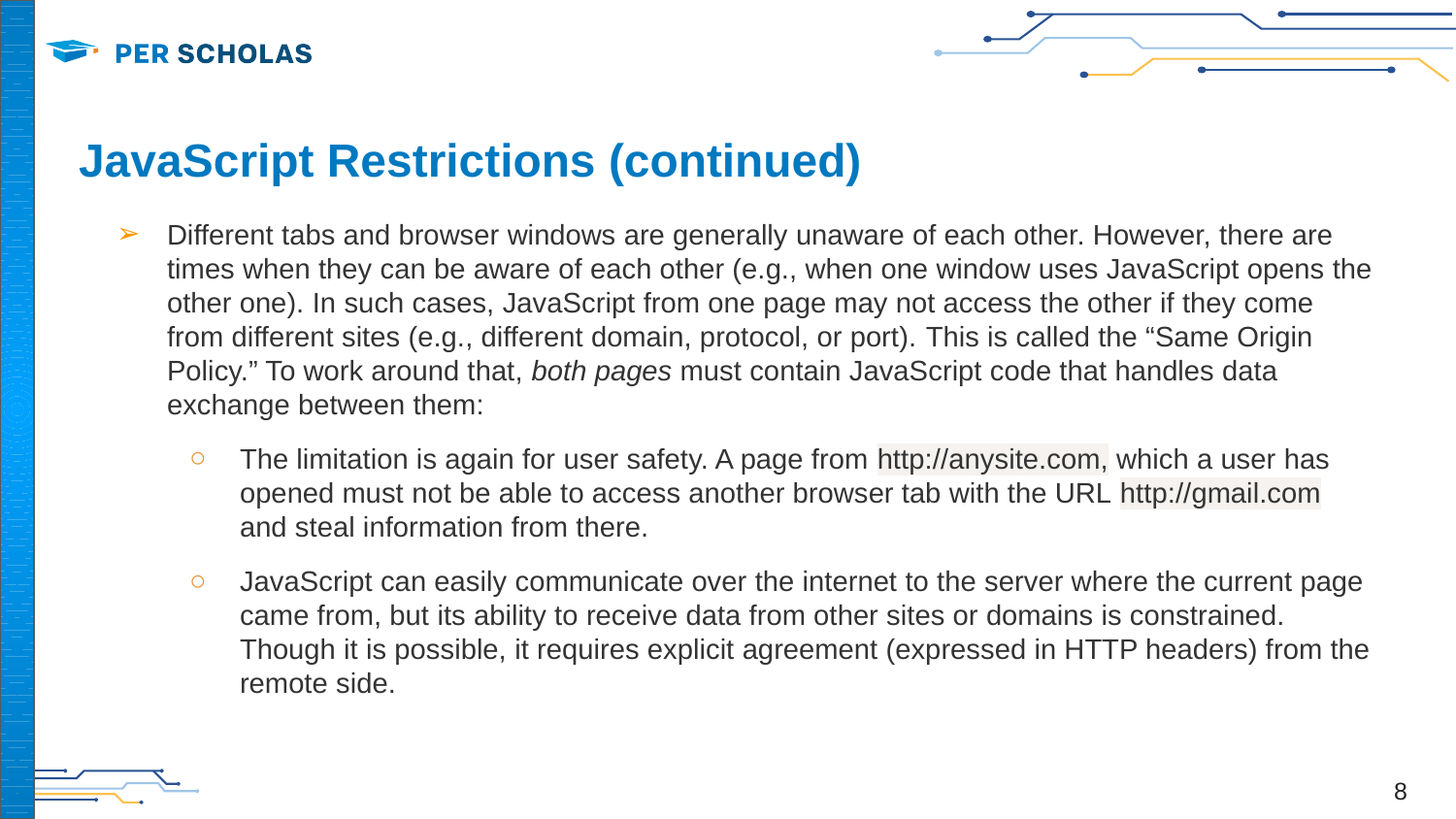

# JavaScript Restrictions (continued)
Different tabs and browser windows are generally unaware of each other. However, there are times when they can be aware of each other (e.g., when one window uses JavaScript opens the other one). In such cases, JavaScript from one page may not access the other if they come from different sites (e.g., different domain, protocol, or port). This is called the “Same Origin Policy.” To work around that, both pages must contain JavaScript code that handles data exchange between them:
The limitation is again for user safety. A page from http://anysite.com, which a user has opened must not be able to access another browser tab with the URL http://gmail.com and steal information from there.
JavaScript can easily communicate over the internet to the server where the current page came from, but its ability to receive data from other sites or domains is constrained. Though it is possible, it requires explicit agreement (expressed in HTTP headers) from the remote side.
8